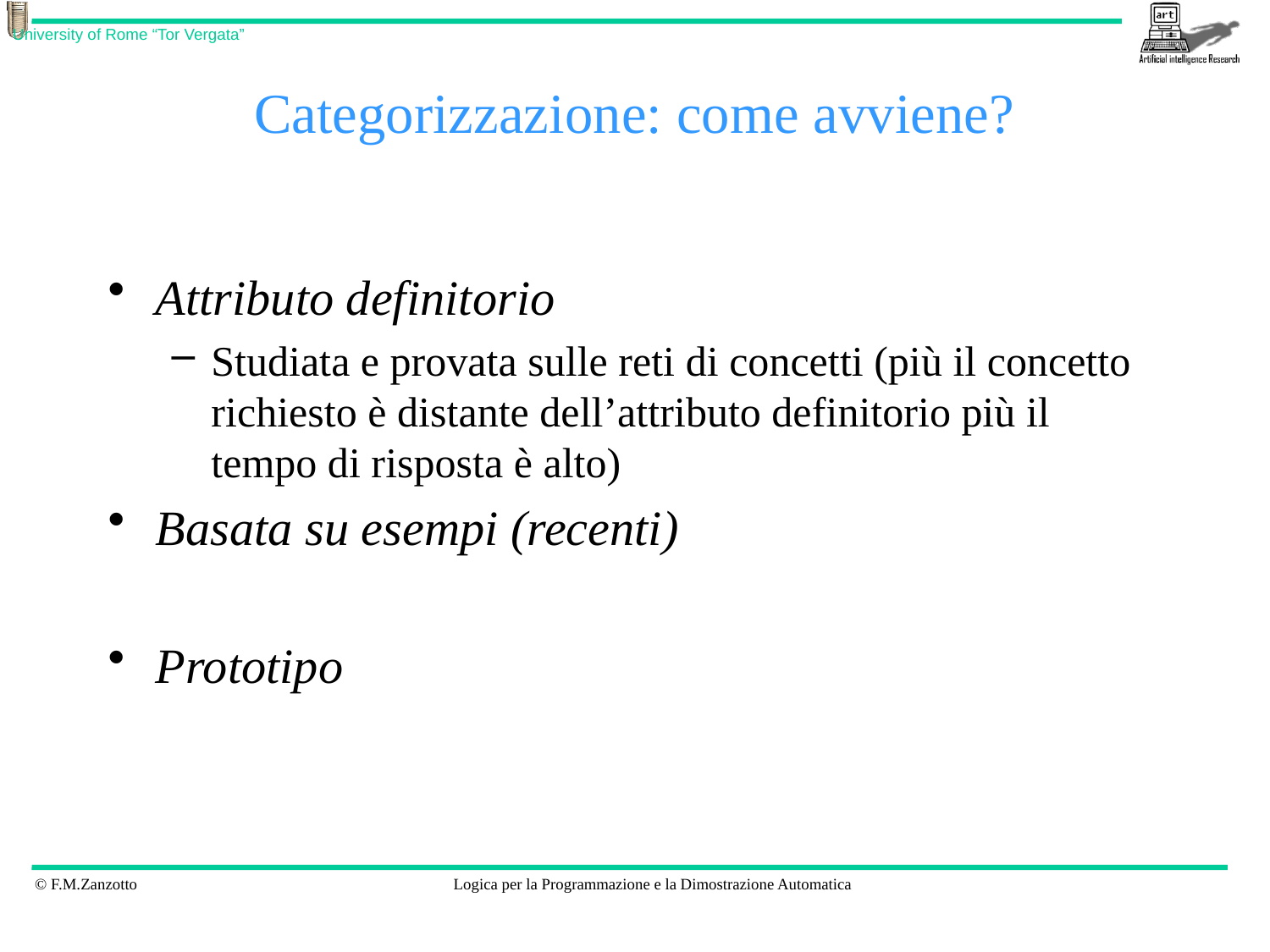

# Categorizzazione: come avviene?

Attributo definitorio
Studiata e provata sulle reti di concetti (più il concetto richiesto è distante dell’attributo definitorio più il tempo di risposta è alto)
Basata su esempi (recenti)

Prototipo